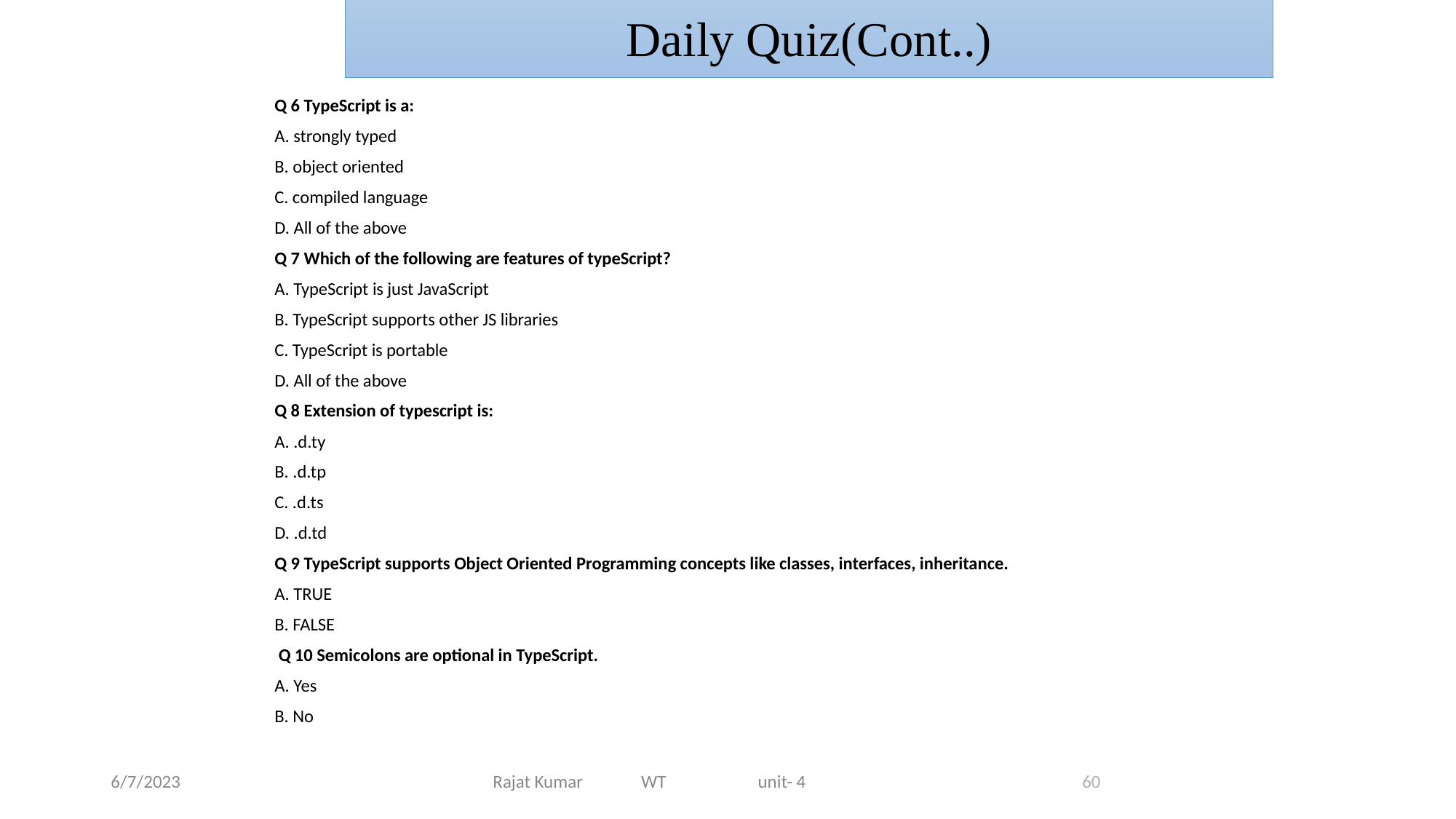

Daily Quiz(Cont..)
Q 6 TypeScript is a:
A. strongly typed
B. object oriented
C. compiled language
D. All of the above
Q 7 Which of the following are features of typeScript?
A. TypeScript is just JavaScript
B. TypeScript supports other JS libraries
C. TypeScript is portable
D. All of the above
Q 8 Extension of typescript is:
A. .d.ty
B. .d.tp
C. .d.ts
D. .d.td
Q 9 TypeScript supports Object Oriented Programming concepts like classes, interfaces, inheritance.
A. TRUE
B. FALSE
 Q 10 Semicolons are optional in TypeScript.
A. Yes
B. No
6/7/2023
Rajat Kumar              WT                      unit- 4
60